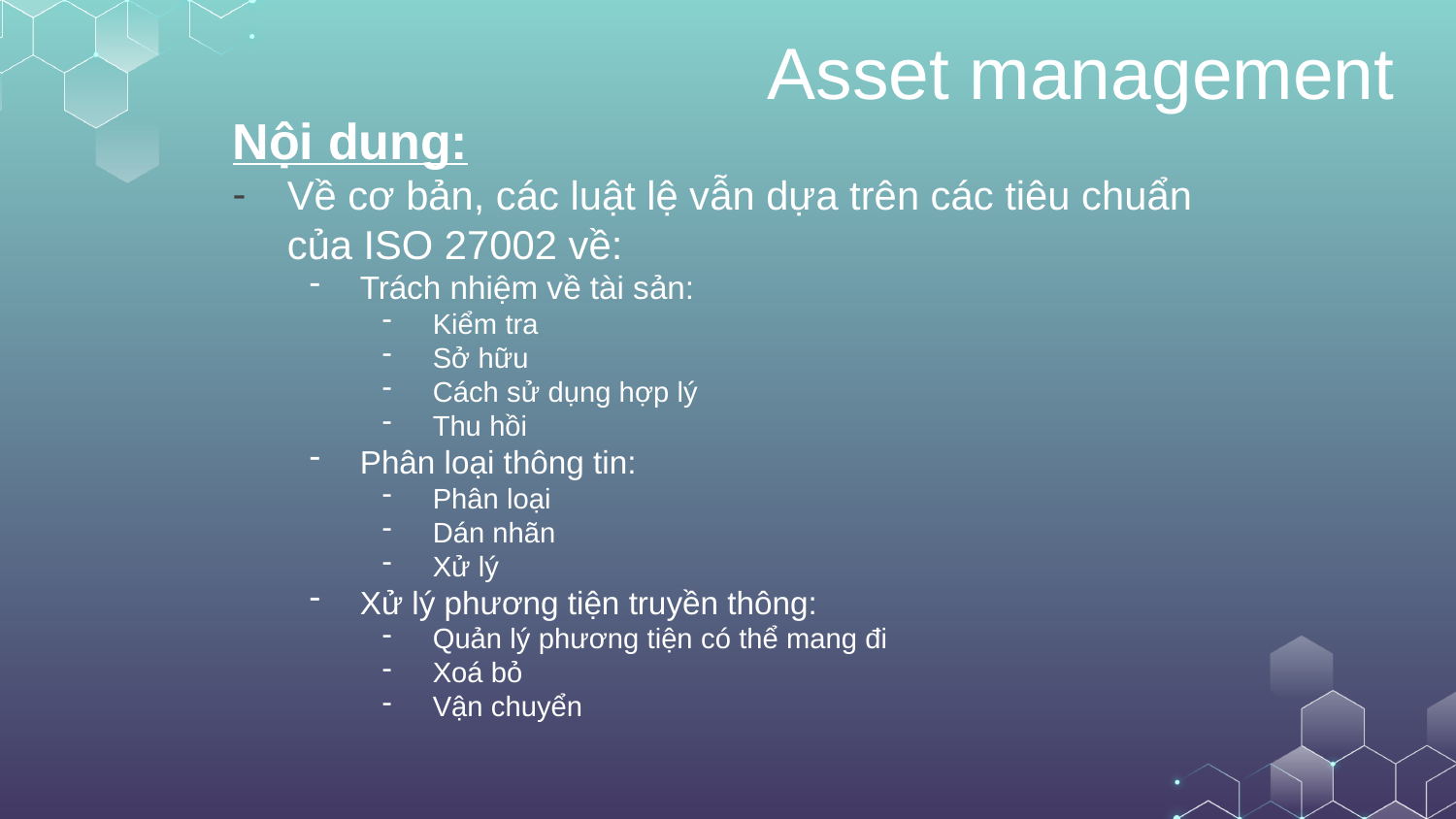

# Asset management
Nội dung:
Về cơ bản, các luật lệ vẫn dựa trên các tiêu chuẩn của ISO 27002 về:
Trách nhiệm về tài sản:
Kiểm tra
Sở hữu
Cách sử dụng hợp lý
Thu hồi
Phân loại thông tin:
Phân loại
Dán nhãn
Xử lý
Xử lý phương tiện truyền thông:
Quản lý phương tiện có thể mang đi
Xoá bỏ
Vận chuyển